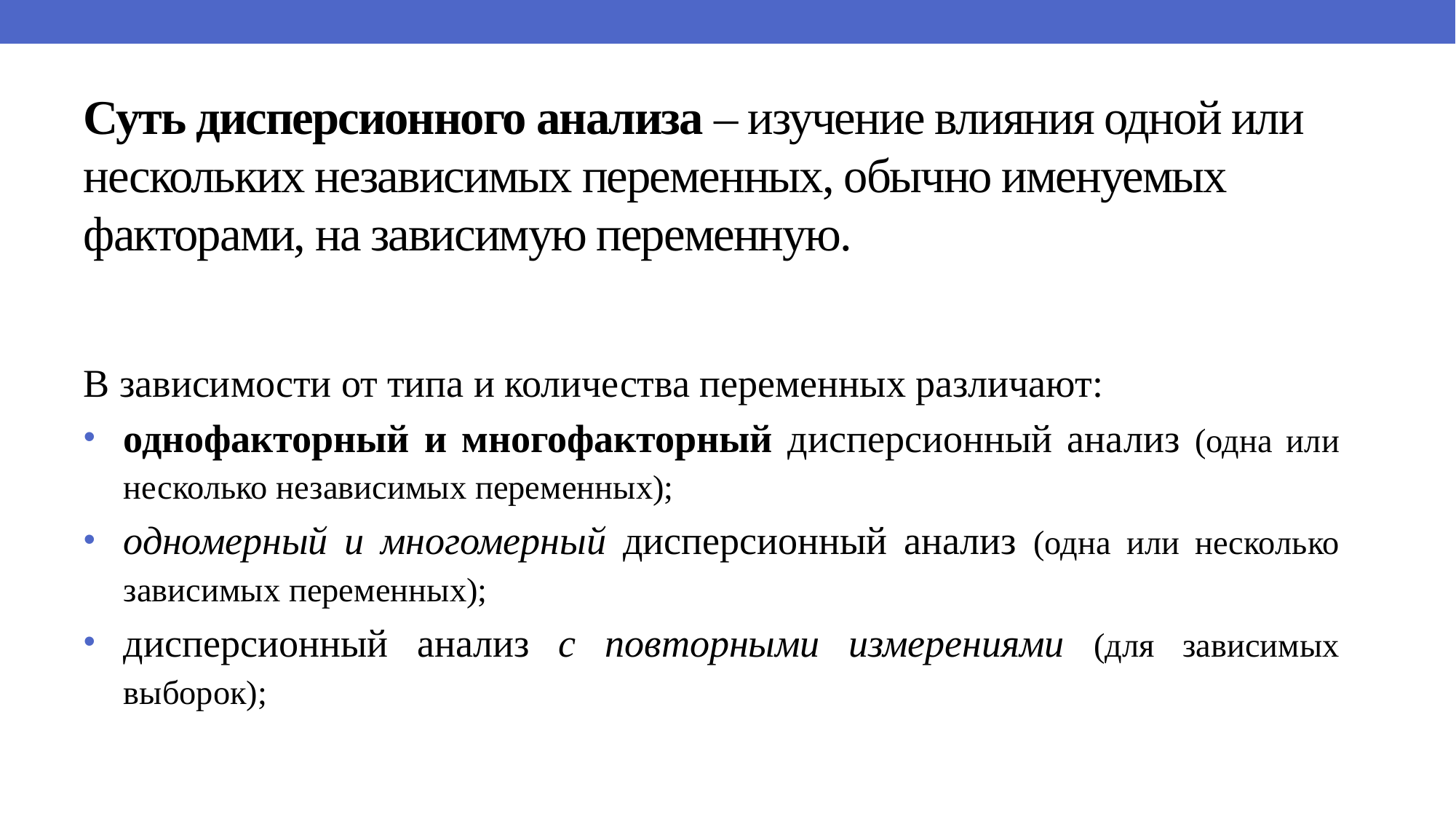

# Суть дисперсионного анализа – изучение влияния одной или нескольких независимых переменных, обычно именуемых факторами, на зависимую переменную.
В зависимости от типа и количества переменных различают:
однофакторный и многофакторный дисперсионный анализ (одна или несколько независимых переменных);
одномерный и многомерный дисперсионный анализ (одна или несколько зависимых переменных);
дисперсионный анализ с повторными измерениями (для зависимых выборок);